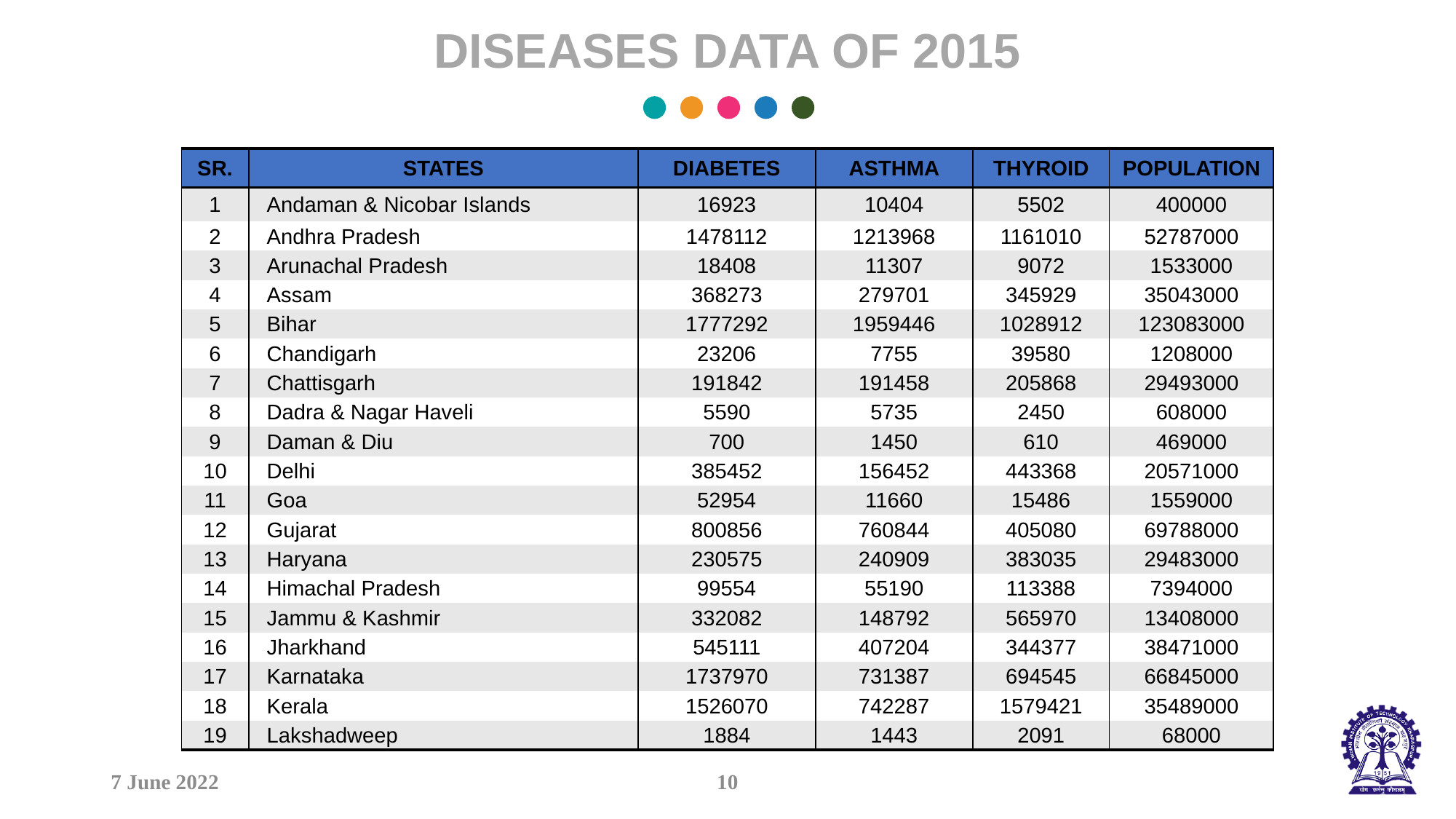

# DISEASES DATA OF 2015
| SR. | STATES | DIABETES | ASTHMA | THYROID | POPULATION |
| --- | --- | --- | --- | --- | --- |
| 1 | Andaman & Nicobar Islands | 16923 | 10404 | 5502 | 400000 |
| 2 | Andhra Pradesh | 1478112 | 1213968 | 1161010 | 52787000 |
| 3 | Arunachal Pradesh | 18408 | 11307 | 9072 | 1533000 |
| 4 | Assam | 368273 | 279701 | 345929 | 35043000 |
| 5 | Bihar | 1777292 | 1959446 | 1028912 | 123083000 |
| 6 | Chandigarh | 23206 | 7755 | 39580 | 1208000 |
| 7 | Chattisgarh | 191842 | 191458 | 205868 | 29493000 |
| 8 | Dadra & Nagar Haveli | 5590 | 5735 | 2450 | 608000 |
| 9 | Daman & Diu | 700 | 1450 | 610 | 469000 |
| 10 | Delhi | 385452 | 156452 | 443368 | 20571000 |
| 11 | Goa | 52954 | 11660 | 15486 | 1559000 |
| 12 | Gujarat | 800856 | 760844 | 405080 | 69788000 |
| 13 | Haryana | 230575 | 240909 | 383035 | 29483000 |
| 14 | Himachal Pradesh | 99554 | 55190 | 113388 | 7394000 |
| 15 | Jammu & Kashmir | 332082 | 148792 | 565970 | 13408000 |
| 16 | Jharkhand | 545111 | 407204 | 344377 | 38471000 |
| 17 | Karnataka | 1737970 | 731387 | 694545 | 66845000 |
| 18 | Kerala | 1526070 | 742287 | 1579421 | 35489000 |
| 19 | Lakshadweep | 1884 | 1443 | 2091 | 68000 |
10
7 June 2022